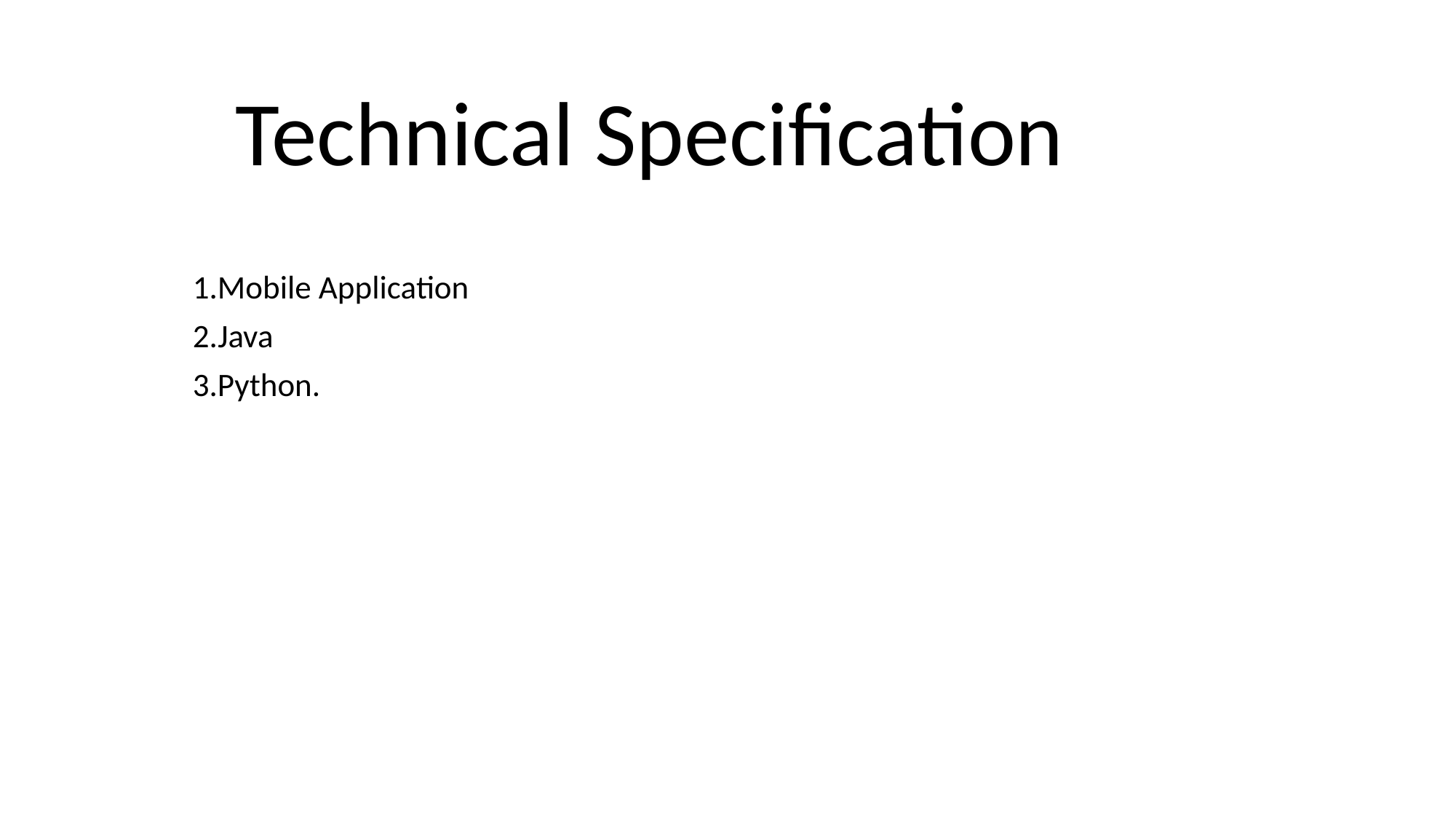

# Technical Specification

1.Mobile Application
2.Java
3.Python.